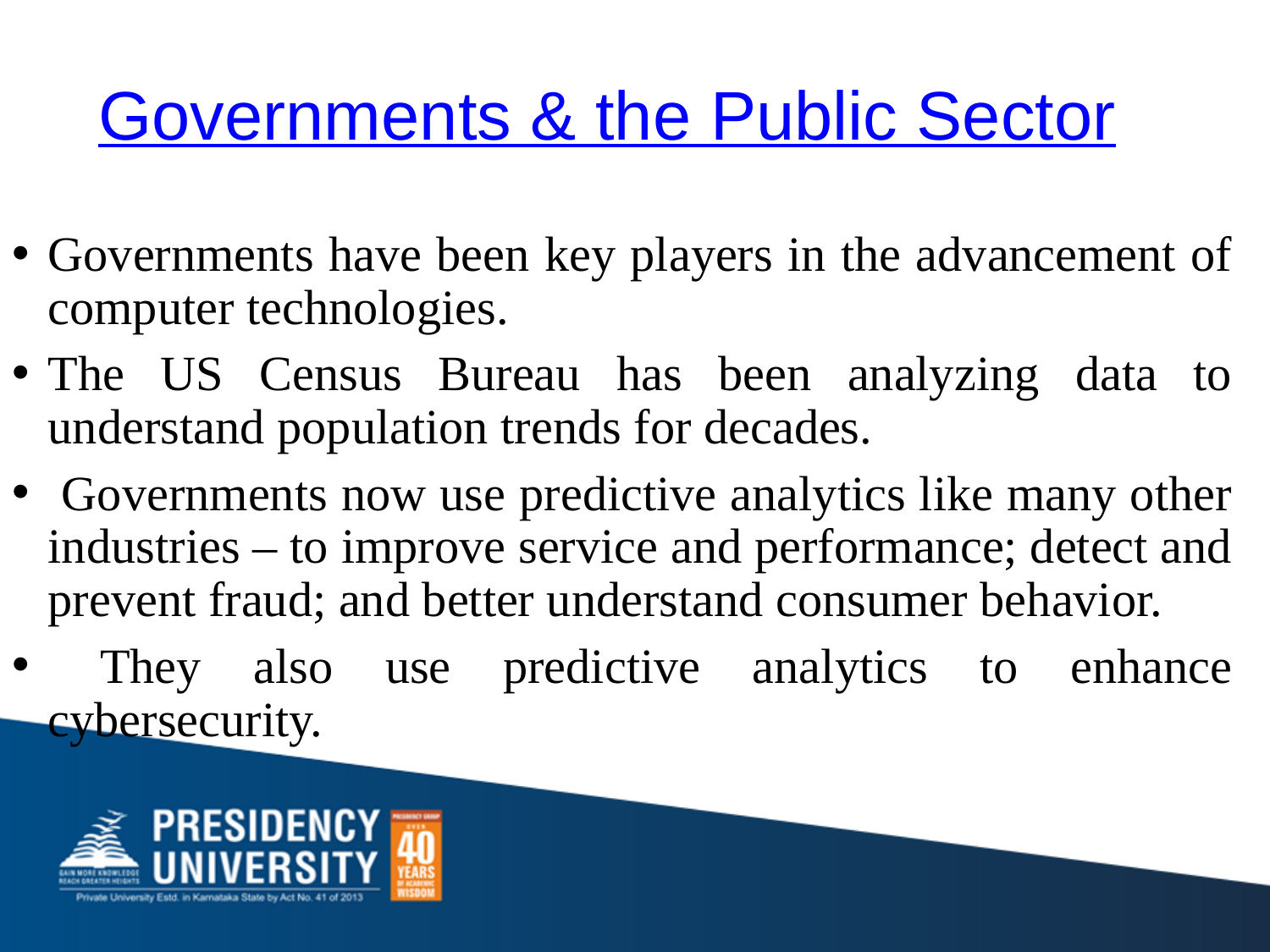

Governments & the Public Sector
Governments have been key players in the advancement of computer technologies.
The US Census Bureau has been analyzing data to understand population trends for decades.
 Governments now use predictive analytics like many other industries – to improve service and performance; detect and prevent fraud; and better understand consumer behavior.
 They also use predictive analytics to enhance cybersecurity.